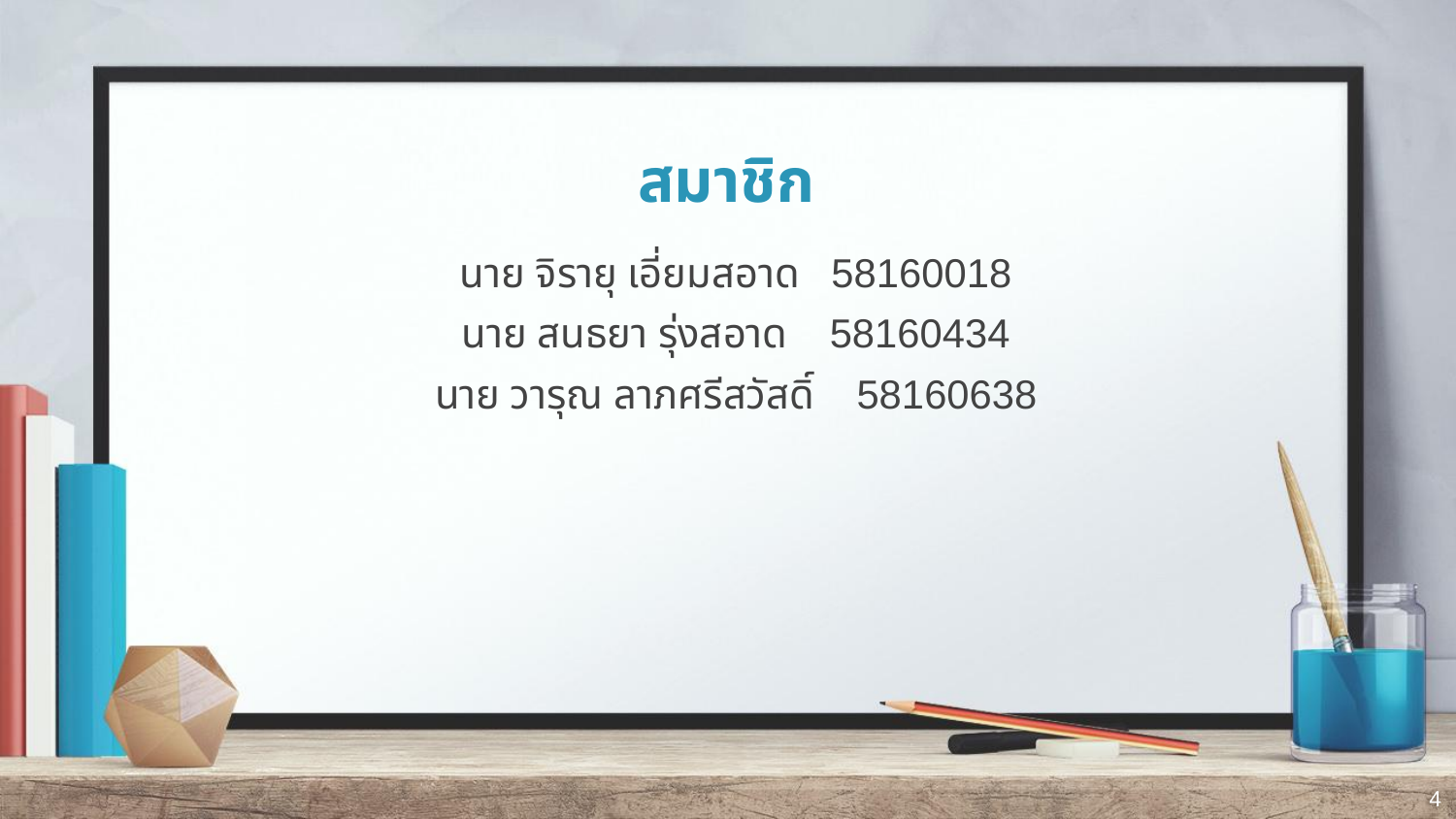

# สมาชิก
นาย จิรายุ เอี่ยมสอาด   58160018
นาย สนธยา รุ่งสอาด    58160434
นาย วารุณ ลาภศรีสวัสดิ์    58160638

4